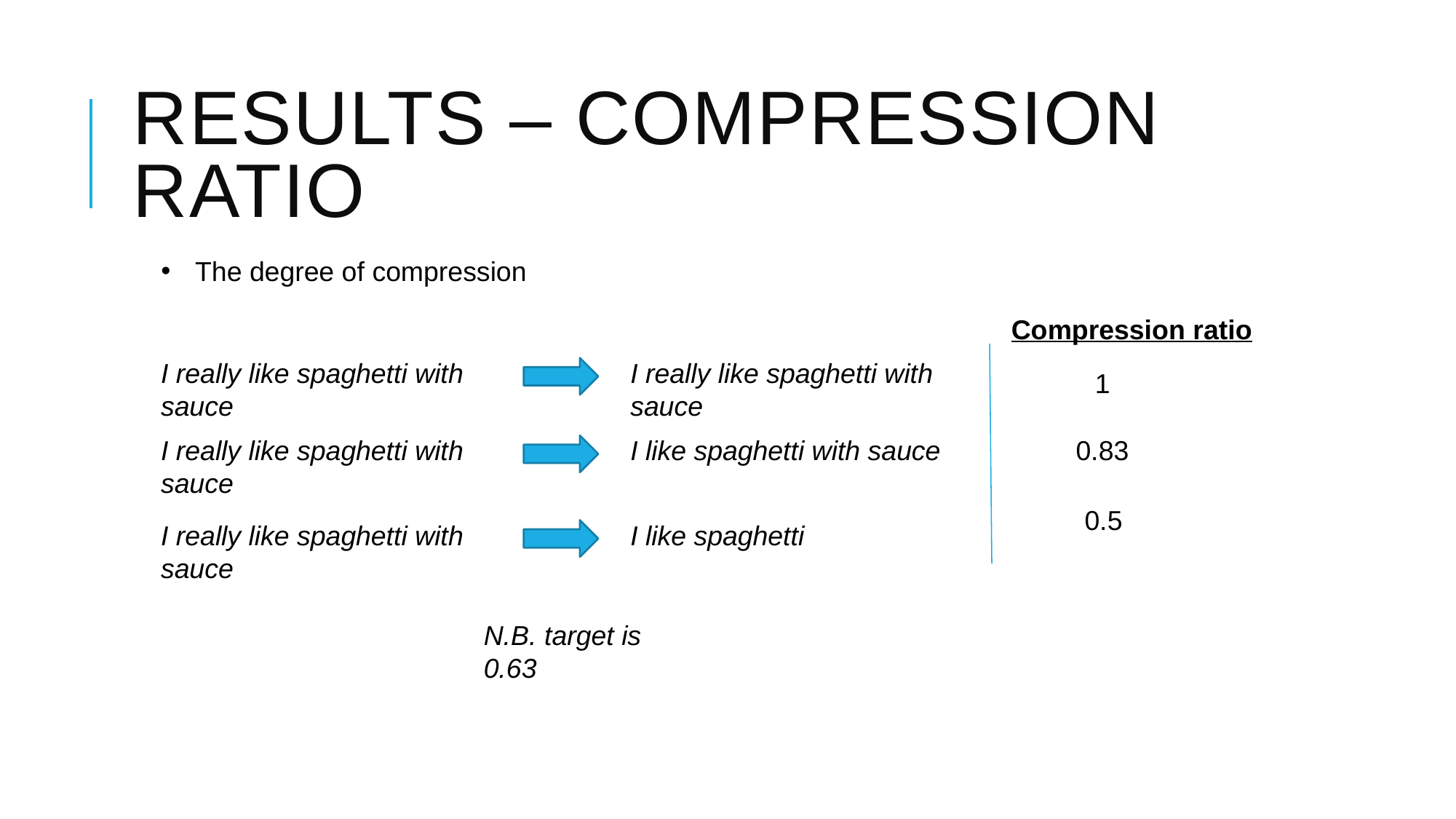

# Results – compression ratio
The degree of compression
Compression ratio
I really like spaghetti with sauce
I really like spaghetti with sauce

1
I really like spaghetti with sauce
I like spaghetti with sauce
0.83

0.5
I really like spaghetti with sauce
I like spaghetti

N.B. target is 0.63